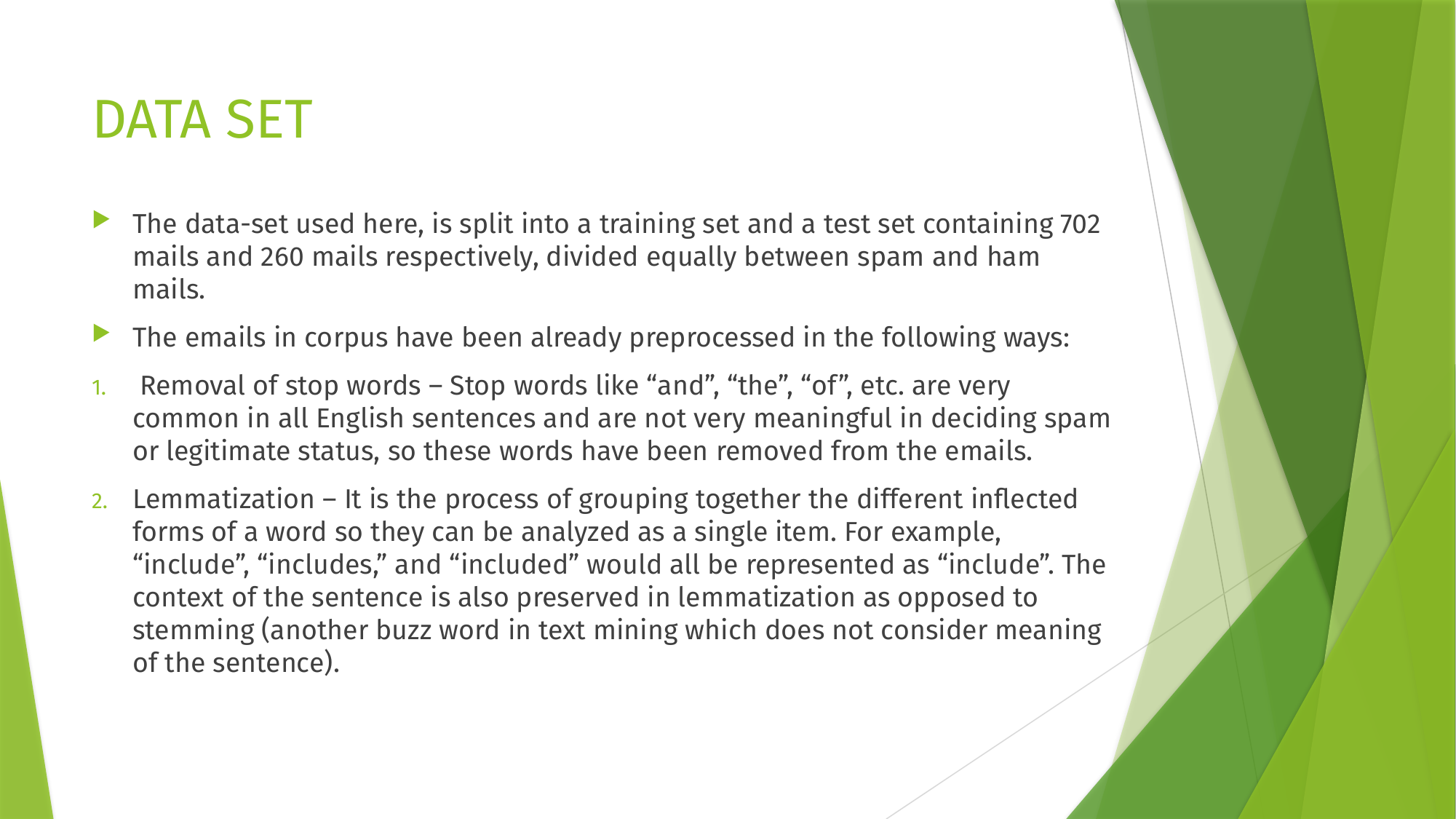

# DATA SET
The data-set used here, is split into a training set and a test set containing 702 mails and 260 mails respectively, divided equally between spam and ham mails.
The emails in corpus have been already preprocessed in the following ways:
 Removal of stop words – Stop words like “and”, “the”, “of”, etc. are very common in all English sentences and are not very meaningful in deciding spam or legitimate status, so these words have been removed from the emails.
Lemmatization – It is the process of grouping together the different inflected forms of a word so they can be analyzed as a single item. For example, “include”, “includes,” and “included” would all be represented as “include”. The context of the sentence is also preserved in lemmatization as opposed to stemming (another buzz word in text mining which does not consider meaning of the sentence).